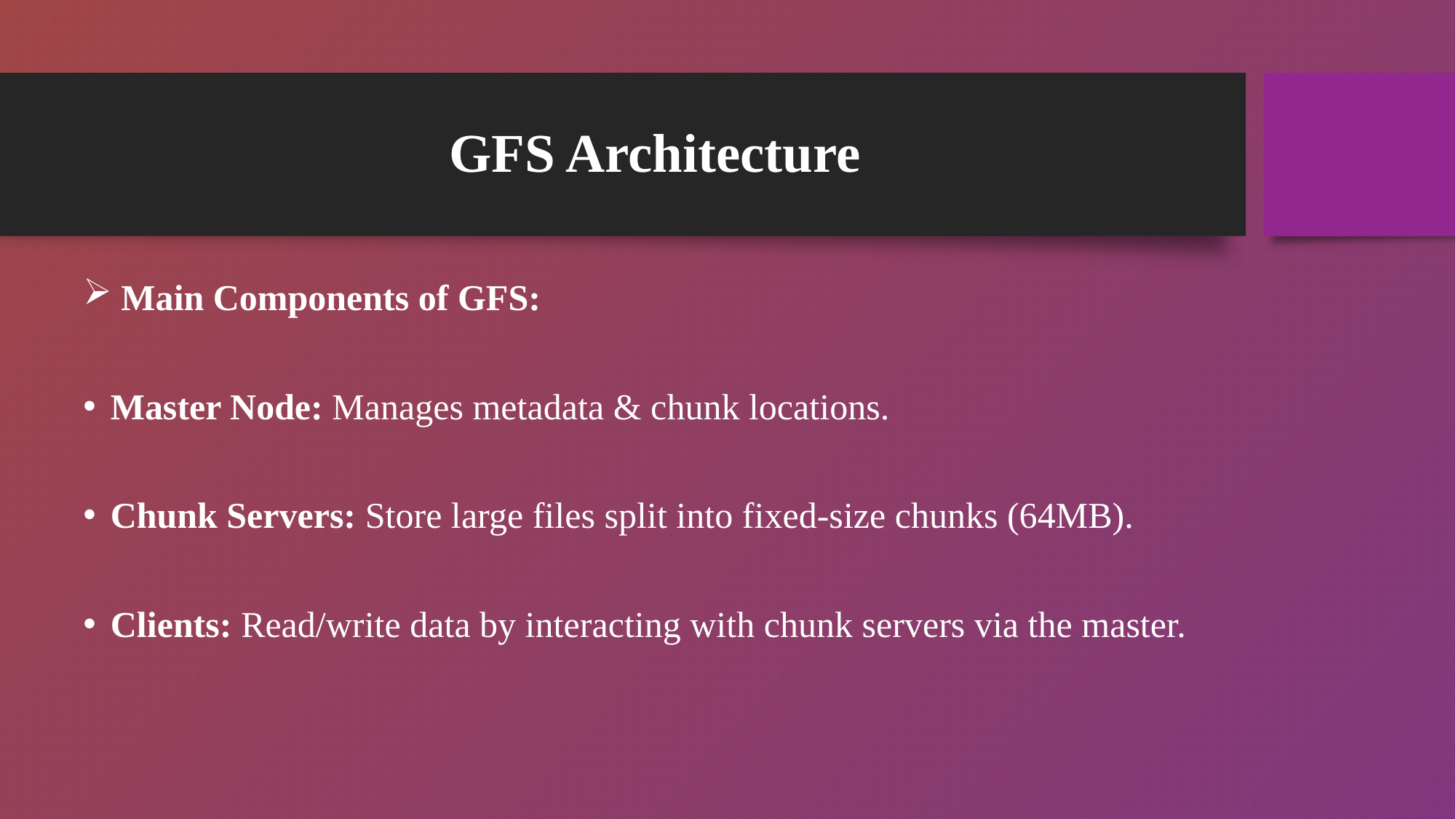

# GFS Architecture
 Main Components of GFS:

Master Node: Manages metadata & chunk locations.

Chunk Servers: Store large files split into fixed-size chunks (64MB).

Clients: Read/write data by interacting with chunk servers via the master.